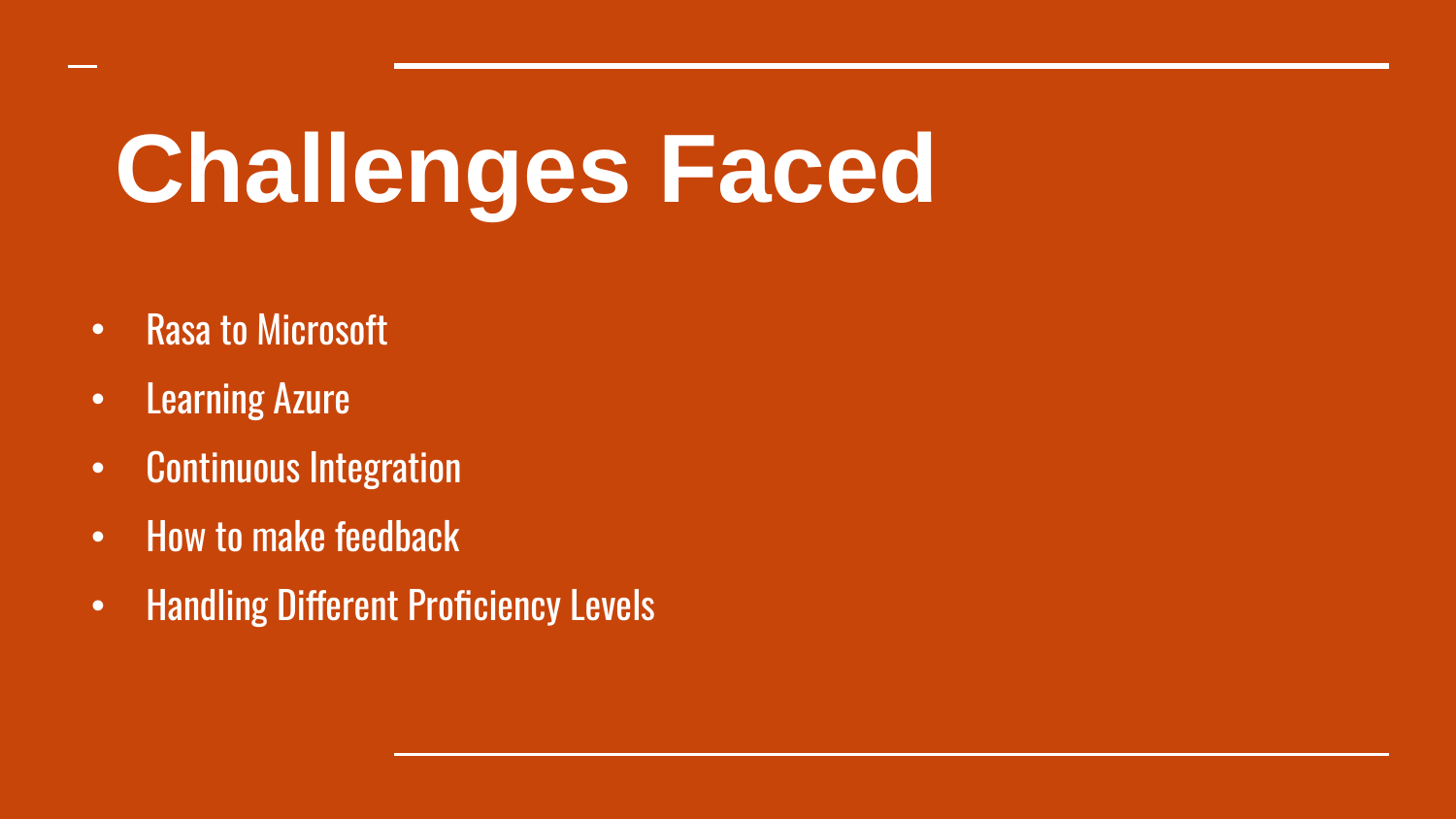

# Challenges Faced

Rasa to Microsoft
Learning Azure
Continuous Integration
How to make feedback
Handling Different Proficiency Levels